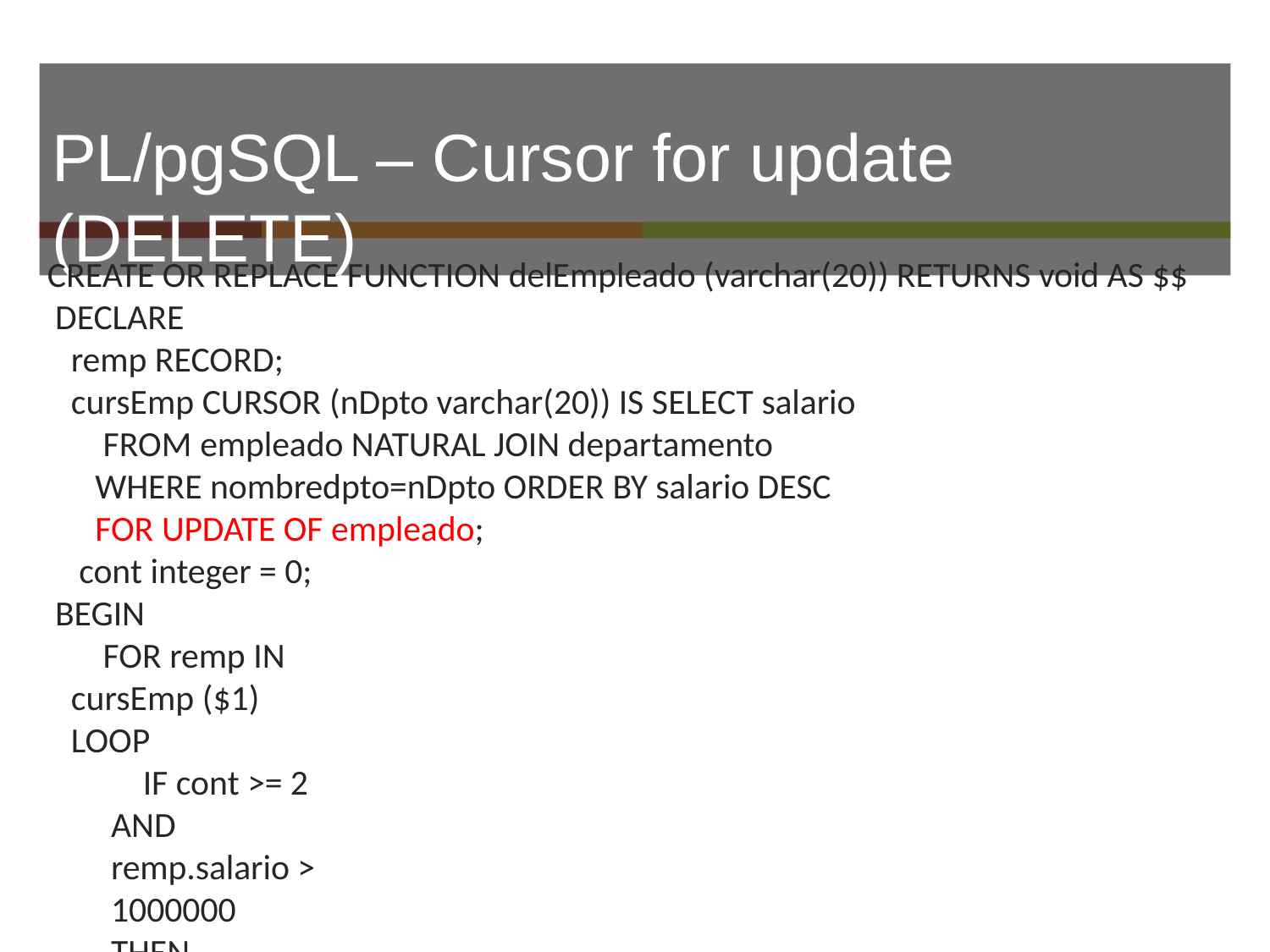

# PL/pgSQL – Cursor for update (DELETE)
CREATE OR REPLACE FUNCTION delEmpleado (varchar(20)) RETURNS void AS $$  DECLARE
remp RECORD;
cursEmp CURSOR (nDpto varchar(20)) IS SELECT salario  FROM empleado NATURAL JOIN departamento  WHERE nombredpto=nDpto ORDER BY salario DESC  FOR UPDATE OF empleado;
cont integer = 0;  BEGIN
FOR remp IN cursEmp ($1) LOOP
IF cont >= 2 AND remp.salario > 1000000 THEN
DELETE FROM empleado WHERE CURRENT OF cursEmp;  ELSE cont = cont + 1; END IF;
END LOOP;
END; $$ LANGUAGE 'plpgsql';